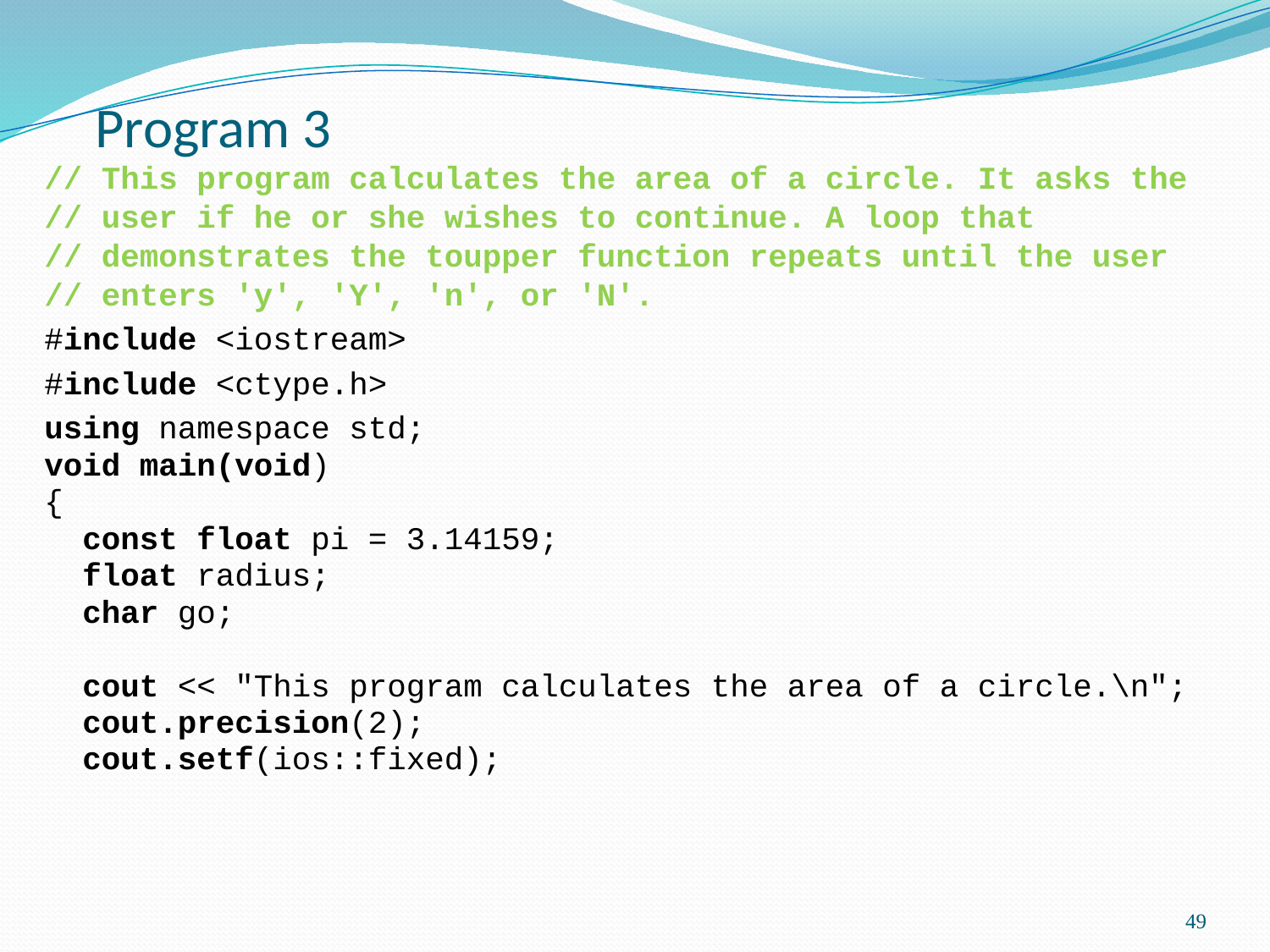

# Program 3
// This program calculates the area of a circle. It asks the
// user if he or she wishes to continue. A loop that
// demonstrates the toupper function repeats until the user
// enters 'y', 'Y', 'n', or 'N'.
#include <iostream>
#include <ctype.h>
using namespace std;
void main(void)
{
	const float pi = 3.14159;
	float radius;
	char go;

	cout << "This program calculates the area of a circle.\n";
	cout.precision(2);
	cout.setf(ios::fixed);
49